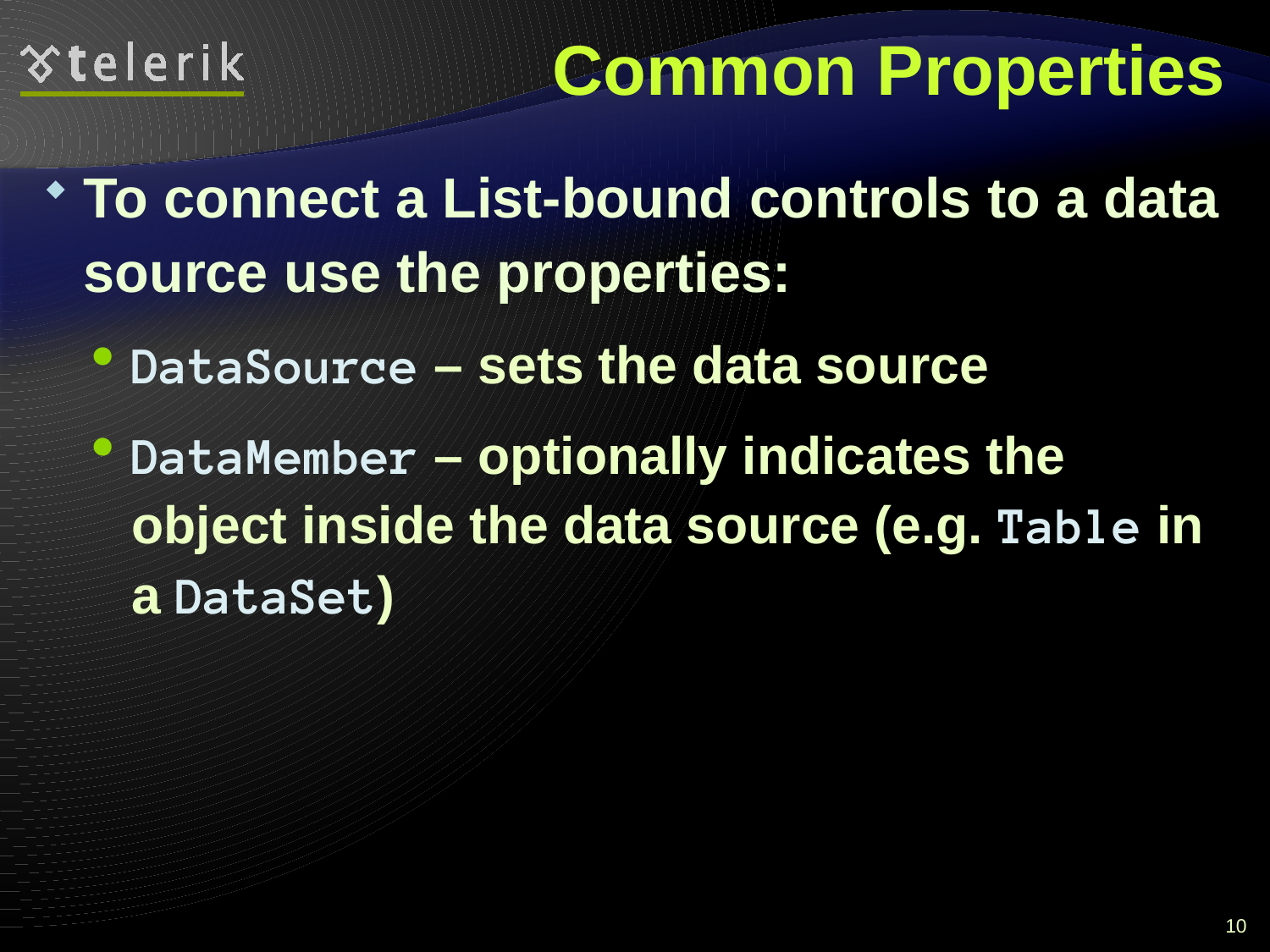

# Common Properties
To connect a List-bound controls to a data source use the properties:
DataSource – sets the data source
DataMember – optionally indicates the object inside the data source (e.g. Table in a DataSet)
10